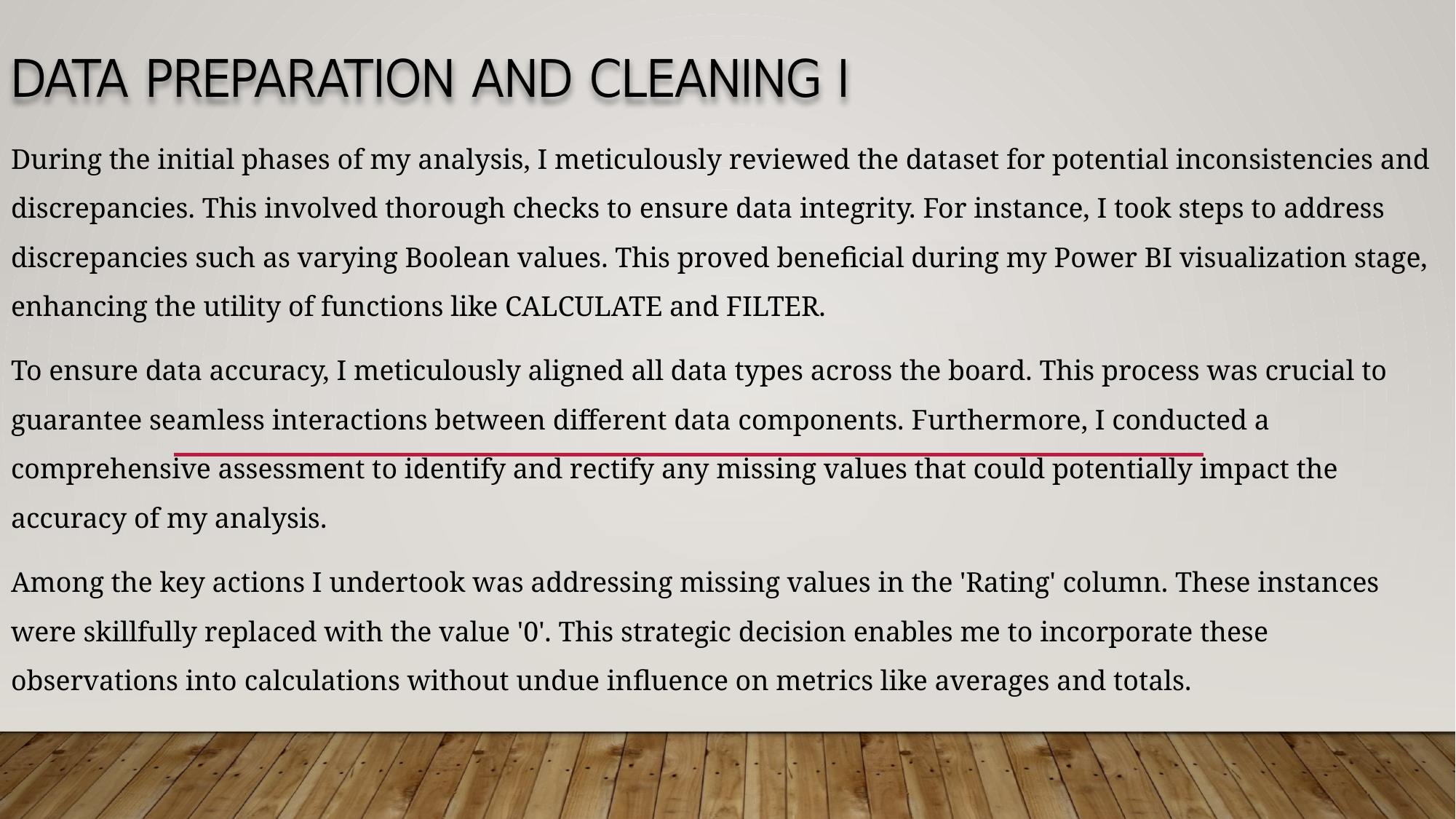

# Data preparation and cleaning i
During the initial phases of my analysis, I meticulously reviewed the dataset for potential inconsistencies and discrepancies. This involved thorough checks to ensure data integrity. For instance, I took steps to address discrepancies such as varying Boolean values. This proved beneficial during my Power BI visualization stage, enhancing the utility of functions like CALCULATE and FILTER.
To ensure data accuracy, I meticulously aligned all data types across the board. This process was crucial to guarantee seamless interactions between different data components. Furthermore, I conducted a comprehensive assessment to identify and rectify any missing values that could potentially impact the accuracy of my analysis.
Among the key actions I undertook was addressing missing values in the 'Rating' column. These instances were skillfully replaced with the value '0'. This strategic decision enables me to incorporate these observations into calculations without undue influence on metrics like averages and totals.